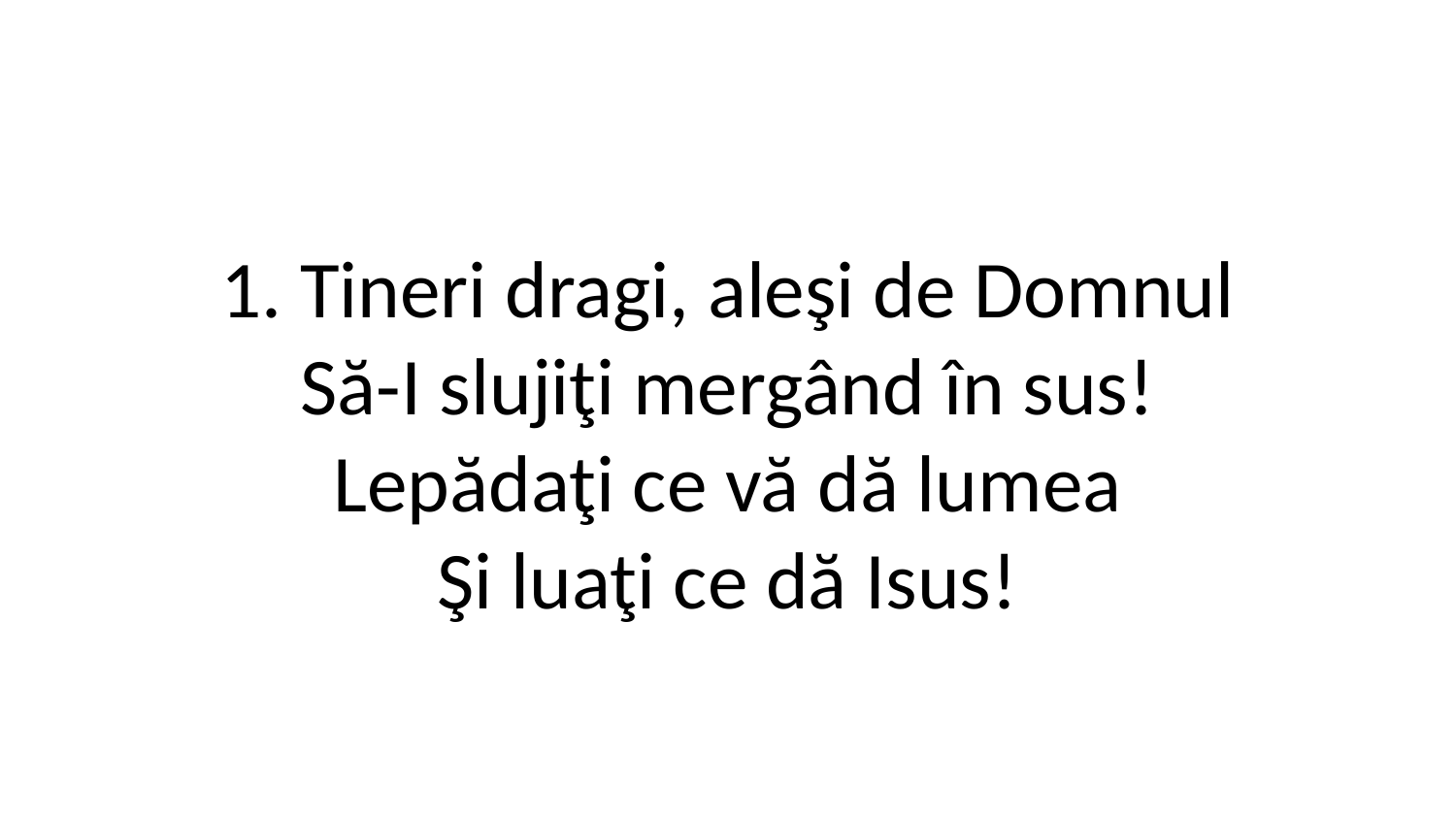

1. Tineri dragi, aleşi de Domnul
Să-I slujiţi mergând în sus!
Lepădaţi ce vă dă lumea
Şi luaţi ce dă Isus!